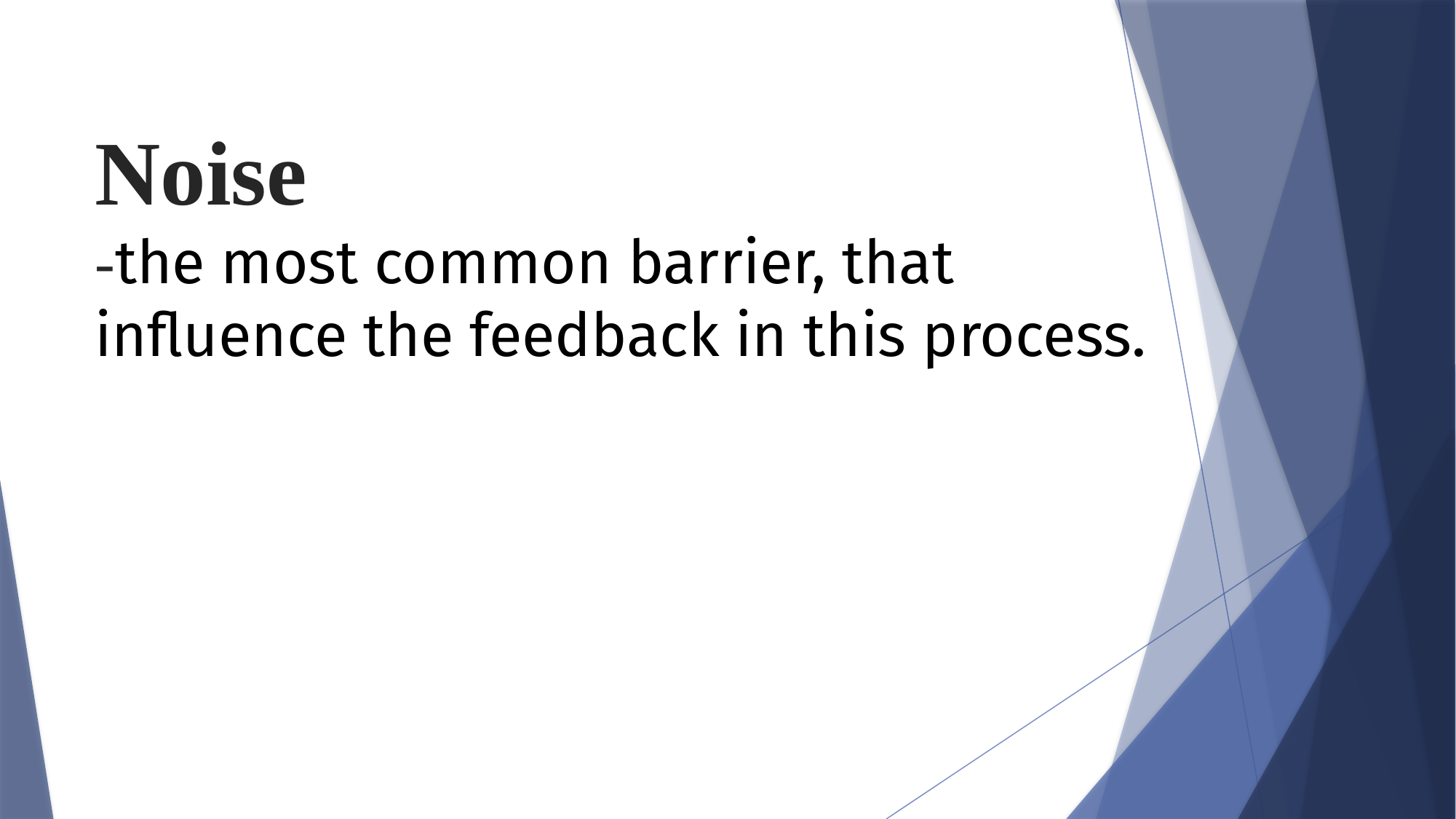

# Noise -the most common barrier, that influence the feedback in this process.